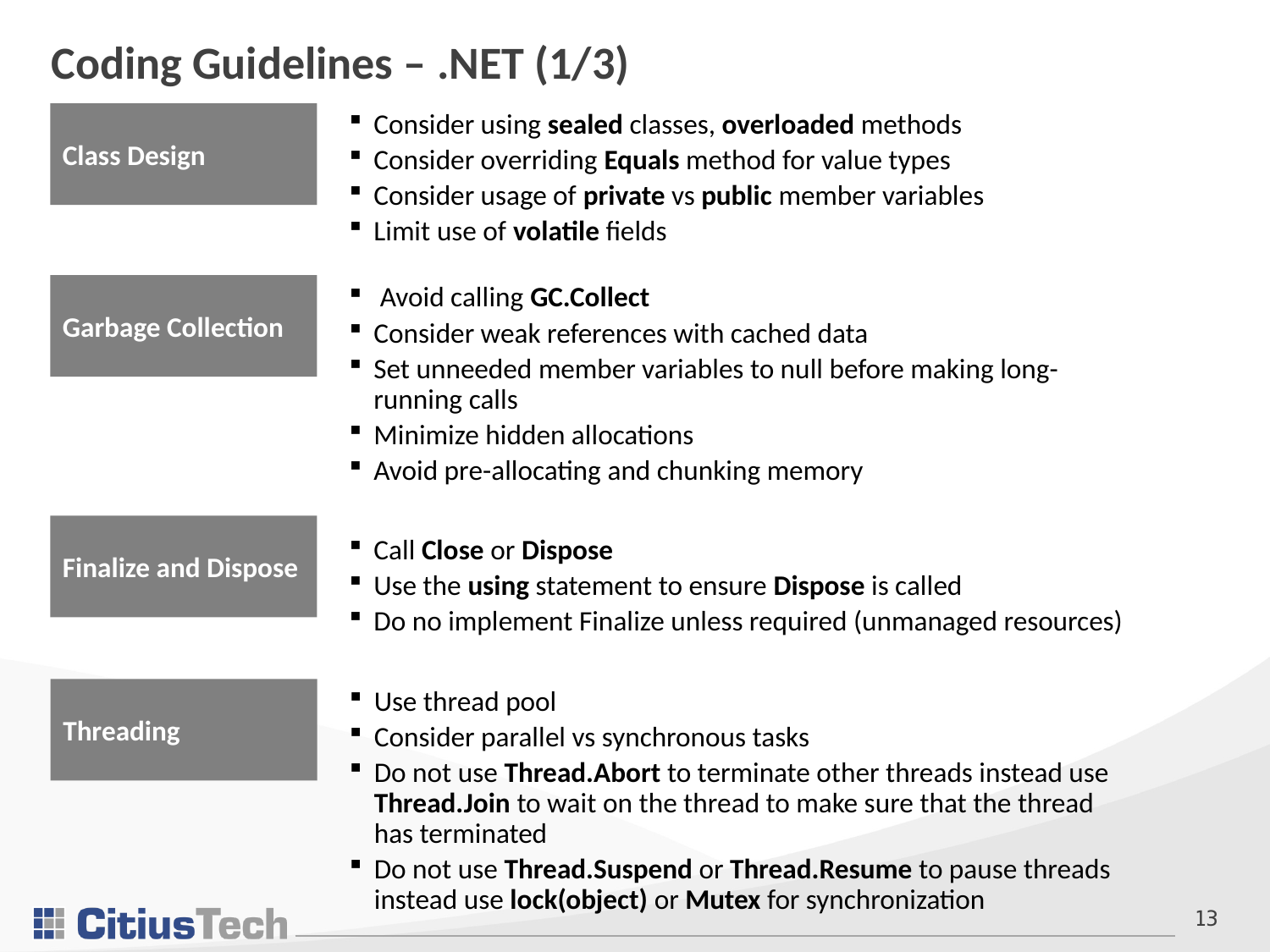

# Coding Guidelines – .NET (1/3)
Class Design
Consider using sealed classes, overloaded methods
Consider overriding Equals method for value types
Consider usage of private vs public member variables
Limit use of volatile fields
Garbage Collection
 Avoid calling GC.Collect
Consider weak references with cached data
Set unneeded member variables to null before making long-running calls
Minimize hidden allocations
Avoid pre-allocating and chunking memory
Call Close or Dispose
Use the using statement to ensure Dispose is called
Do no implement Finalize unless required (unmanaged resources)
Finalize and Dispose
Threading
Use thread pool
Consider parallel vs synchronous tasks
Do not use Thread.Abort to terminate other threads instead use Thread.Join to wait on the thread to make sure that the thread has terminated
Do not use Thread.Suspend or Thread.Resume to pause threads instead use lock(object) or Mutex for synchronization